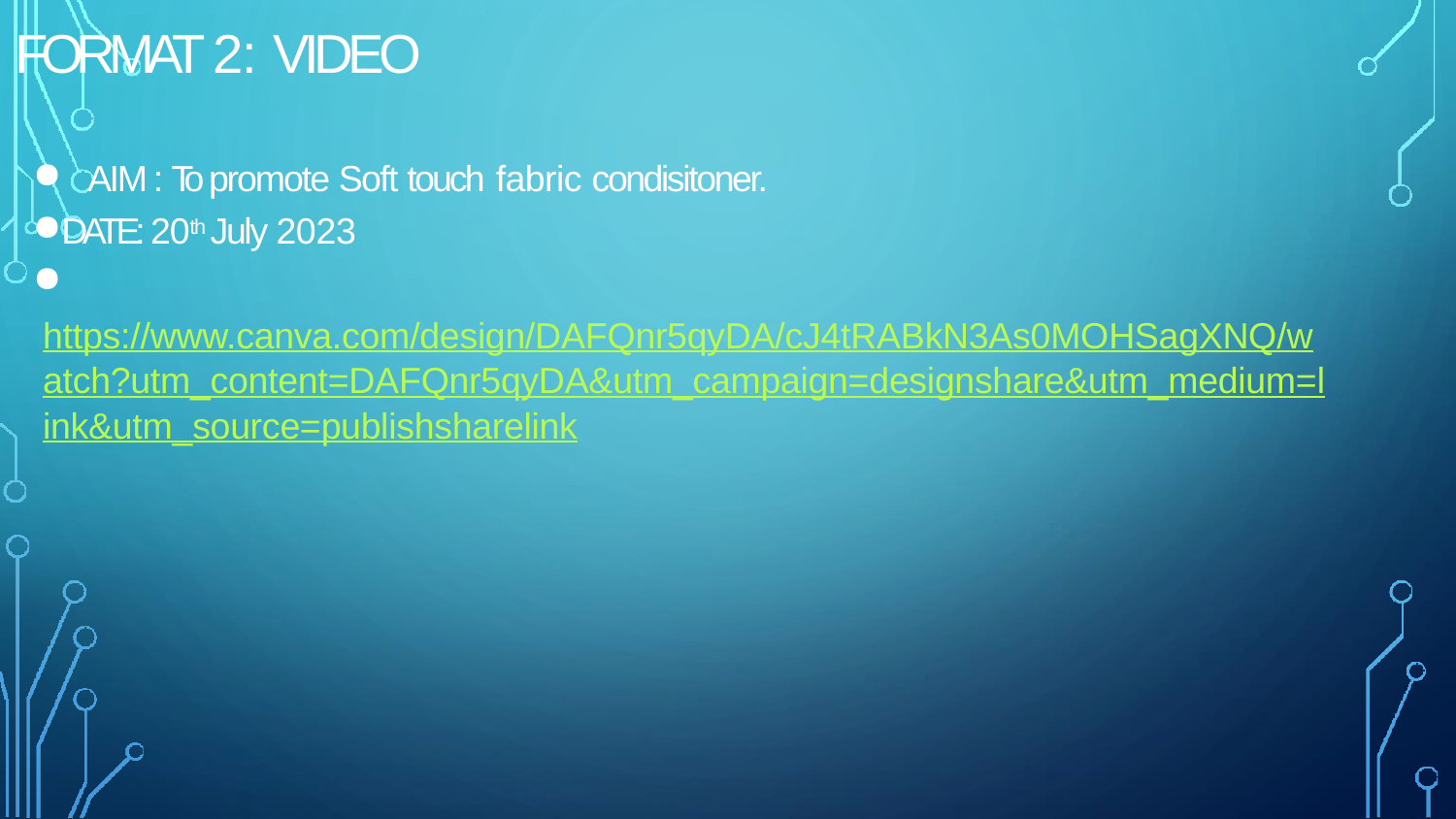

# FORMAT 2: VIDEO
AIM : To promote Soft touch fabric condisitoner.
DATE: 20th July 2023
 https://www.canva.com/design/DAFQnr5qyDA/cJ4tRABkN3As0MOHSagXNQ/watch?utm_content=DAFQnr5qyDA&utm_campaign=designshare&utm_medium=link&utm_source=publishsharelink